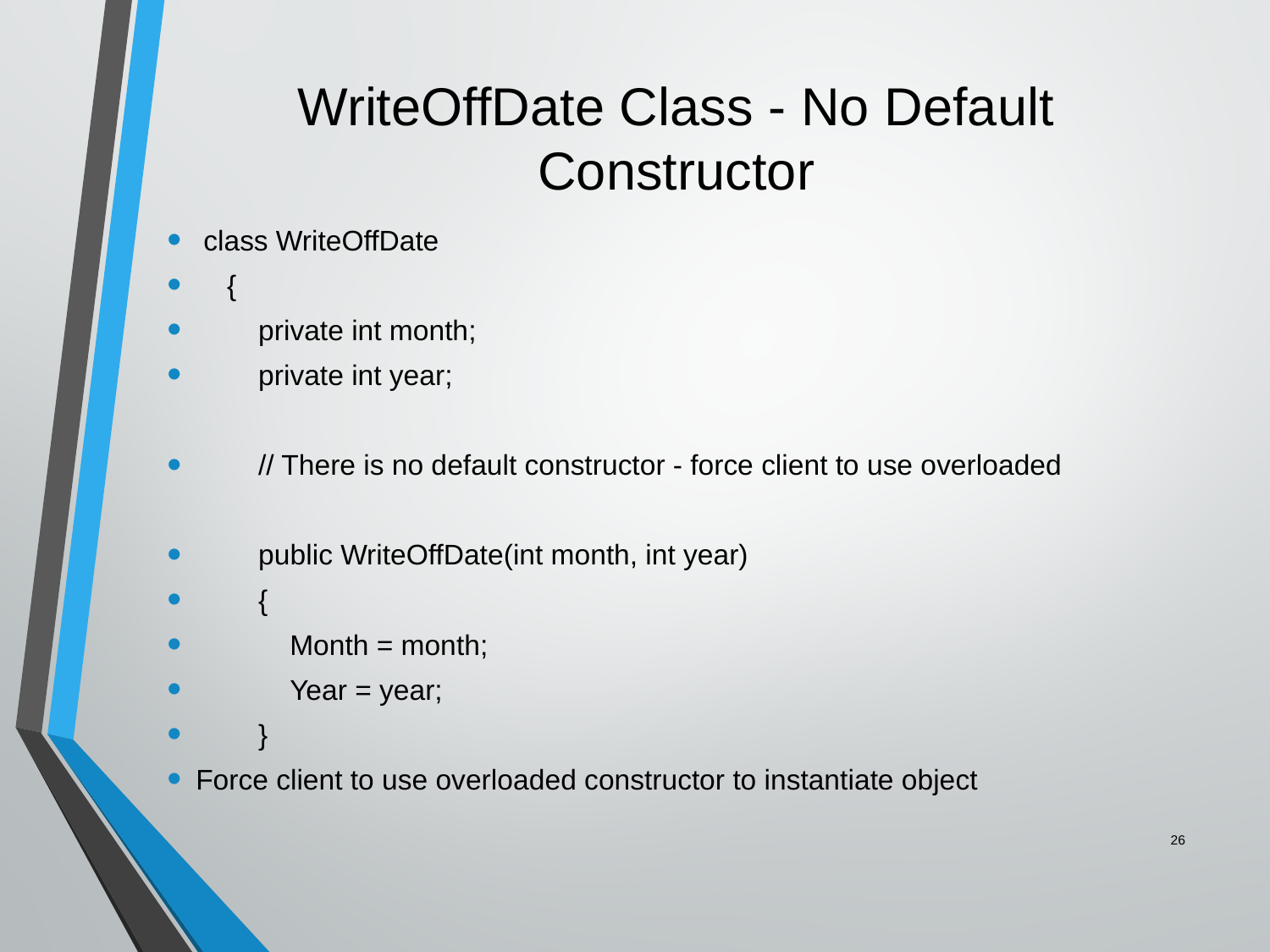

# WriteOffDate Class - No Default Constructor
 class WriteOffDate
    {
        private int month;
        private int year;

        // There is no default constructor - force client to use overloaded

        public WriteOffDate(int month, int year)
        {
            Month = month;
            Year = year;
        }
Force client to use overloaded constructor to instantiate object
26